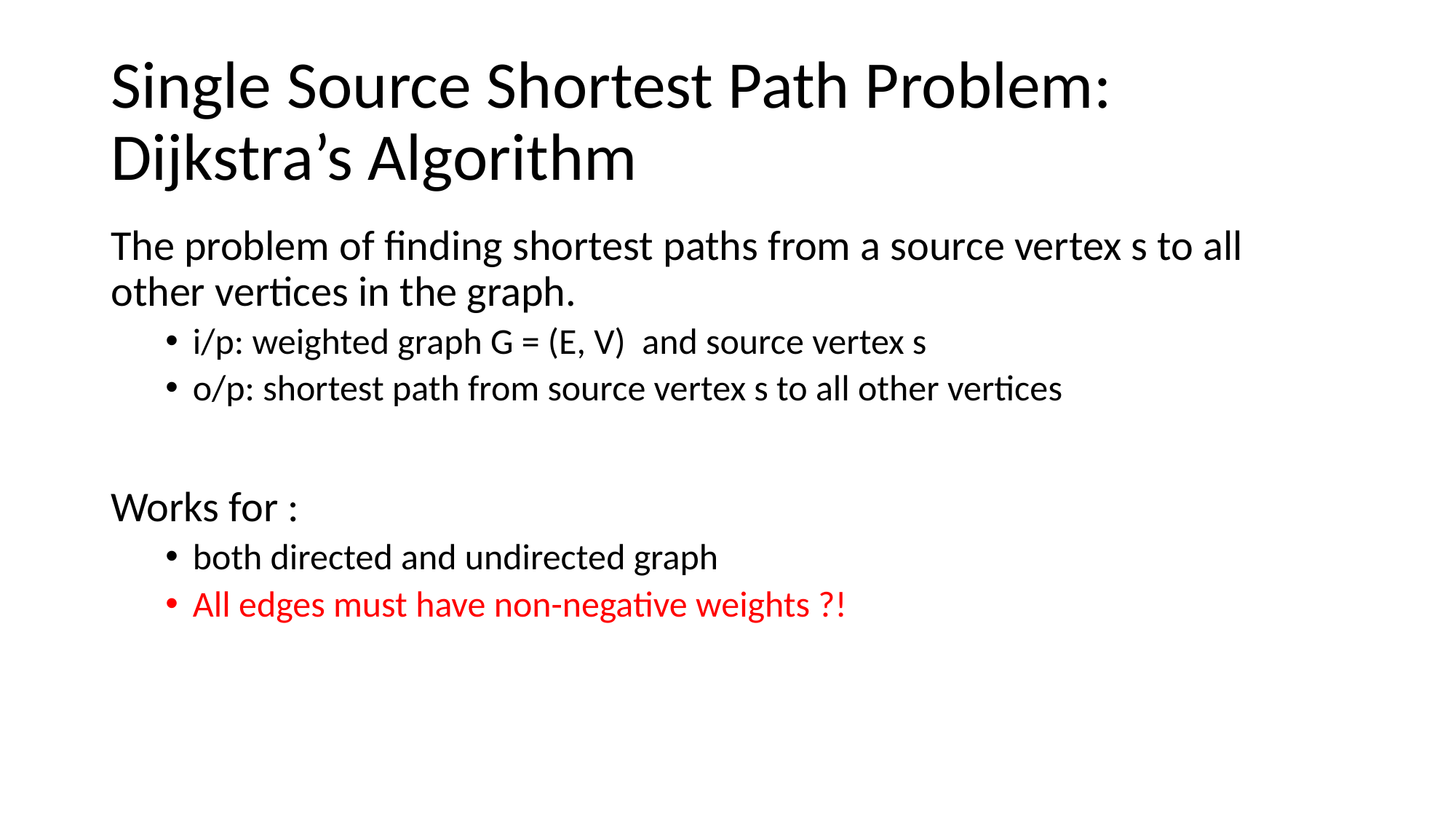

# Single Source Shortest Path Problem: Dijkstra’s Algorithm
The problem of finding shortest paths from a source vertex s to all other vertices in the graph.
i/p: weighted graph G = (E, V)  and source vertex s
o/p: shortest path from source vertex s to all other vertices

Works for :
both directed and undirected graph
All edges must have non-negative weights ?!